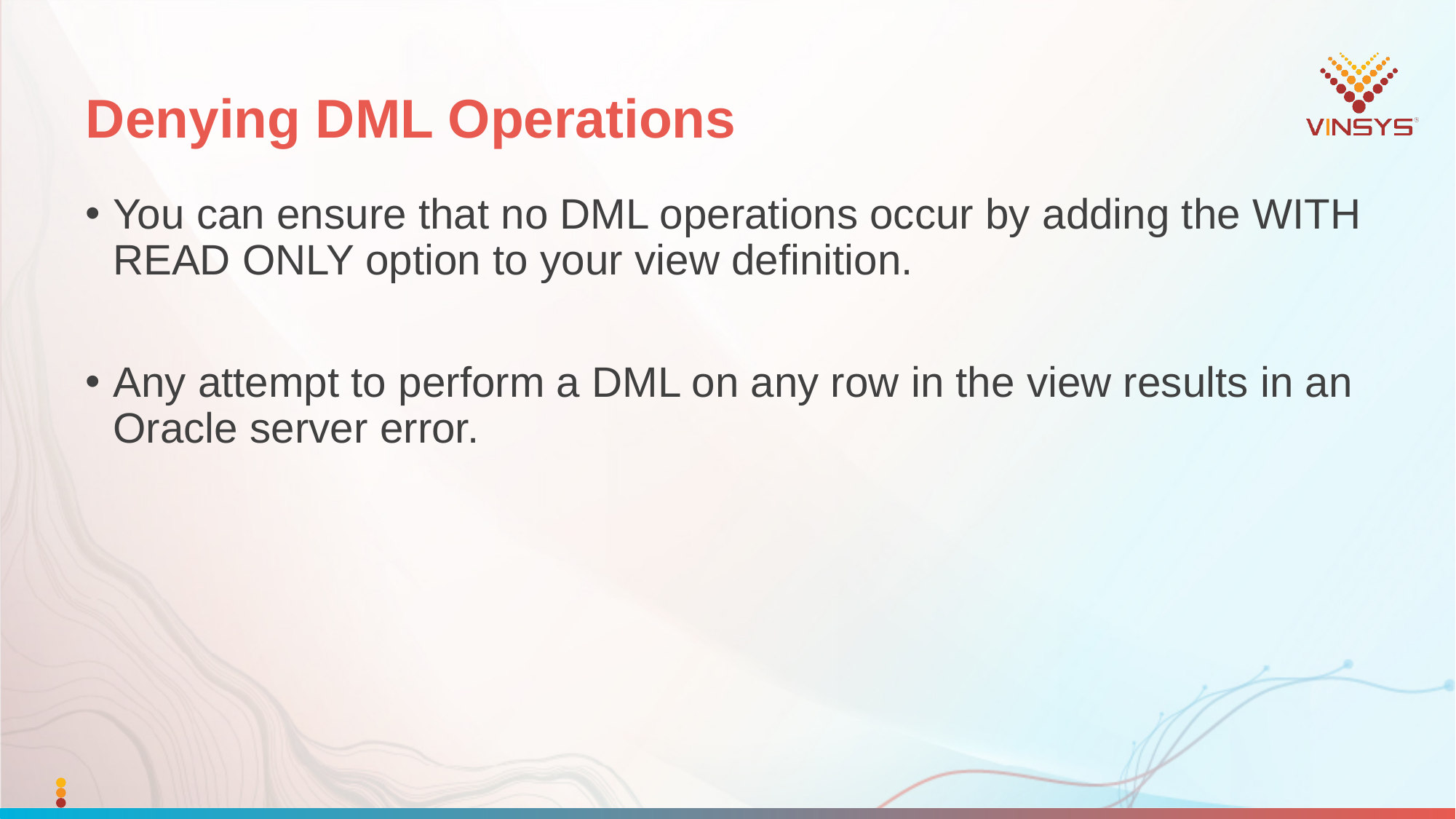

# Denying DML Operations
You can ensure that no DML operations occur by adding the WITH READ ONLY option to your view definition.

Any attempt to perform a DML on any row in the view results in an Oracle server error.